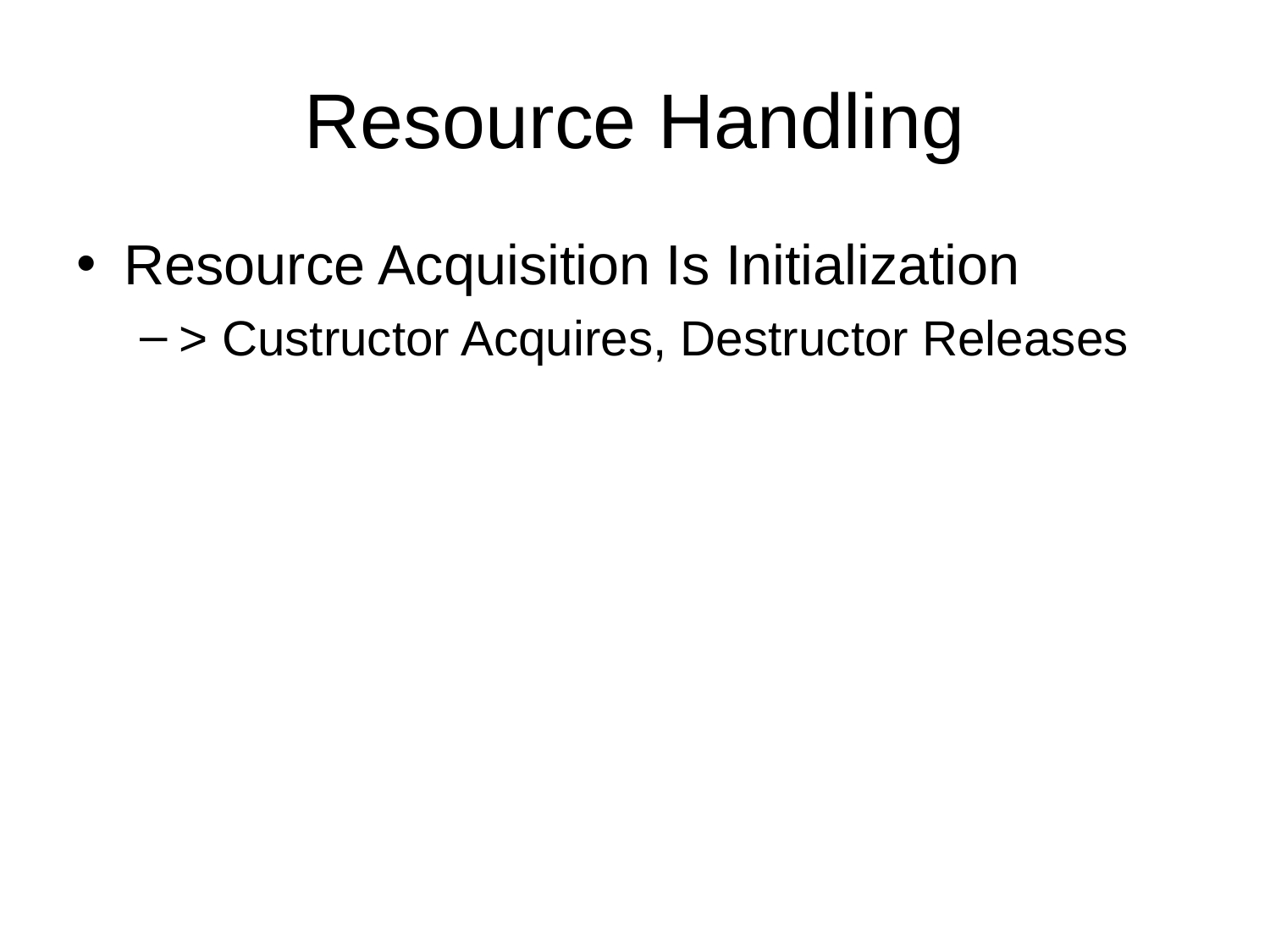

# Resource Handling
Resource Acquisition Is Initialization
> Custructor Acquires, Destructor Releases